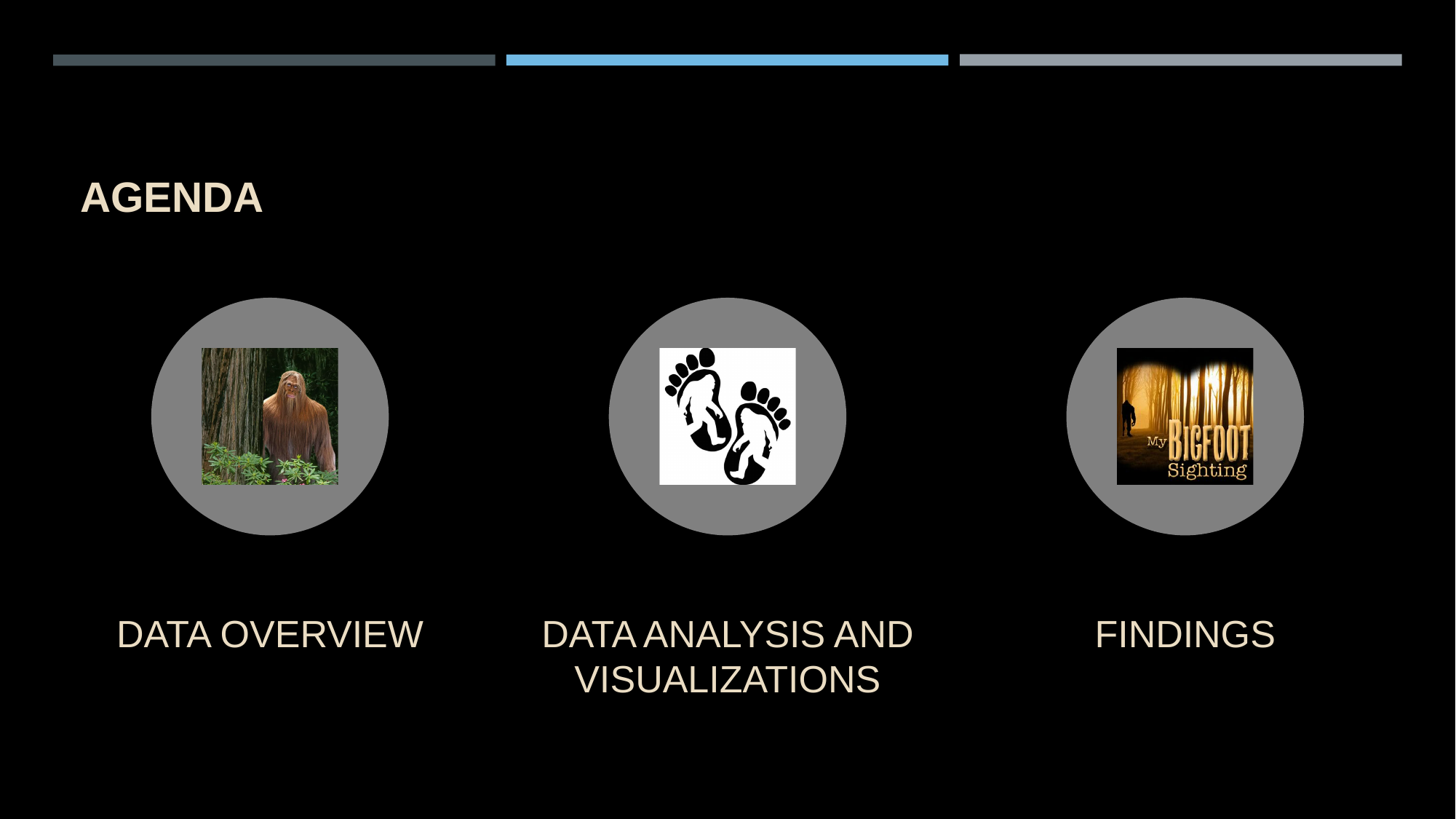

# agenda
Data overview
Data Analysis and Visualizations
findings